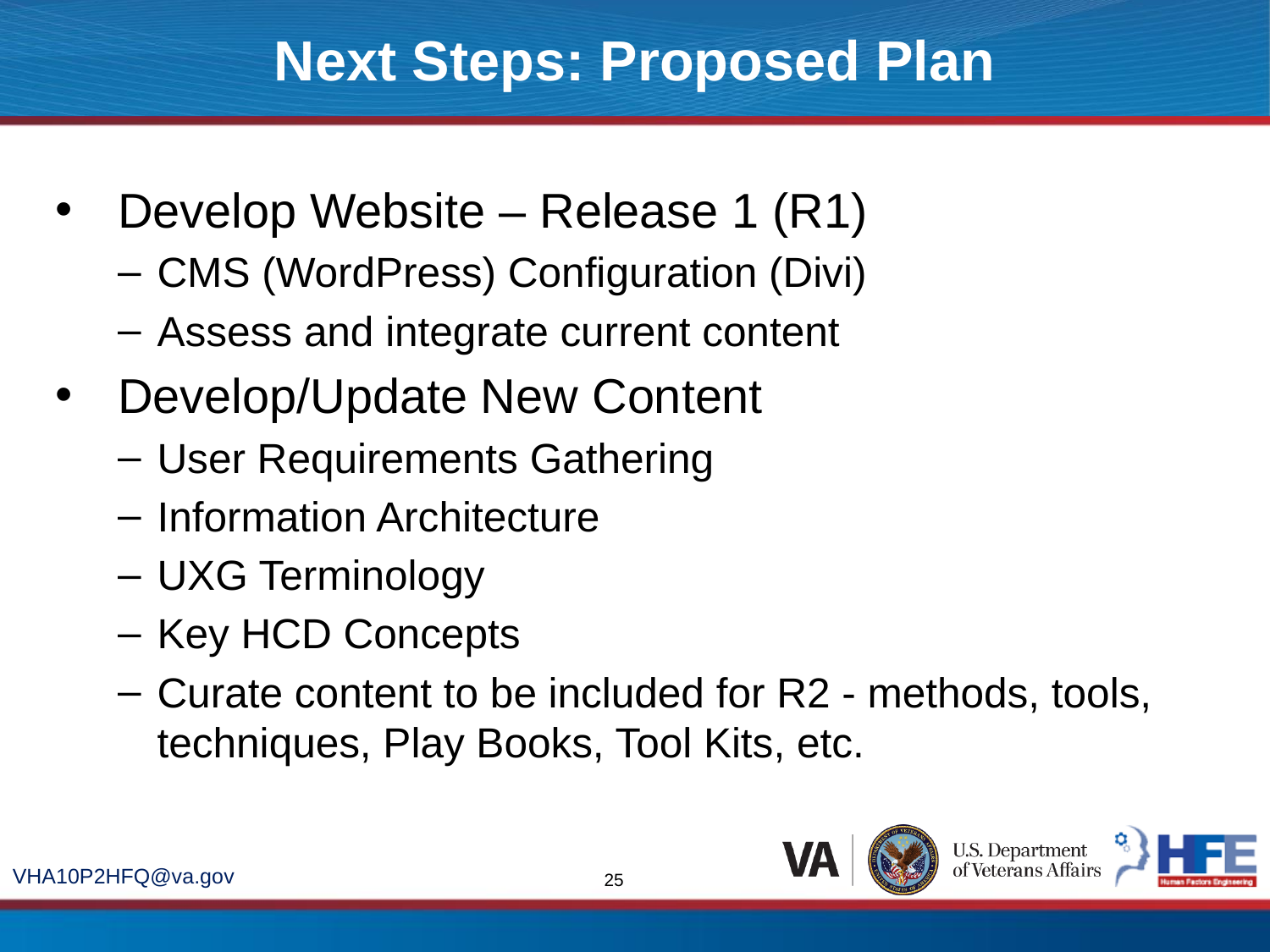

Next Steps: Proposed Plan
Develop Website – Release 1 (R1)
CMS (WordPress) Configuration (Divi)
Assess and integrate current content
Develop/Update New Content
User Requirements Gathering
Information Architecture
UXG Terminology
Key HCD Concepts
Curate content to be included for R2 - methods, tools, techniques, Play Books, Tool Kits, etc.